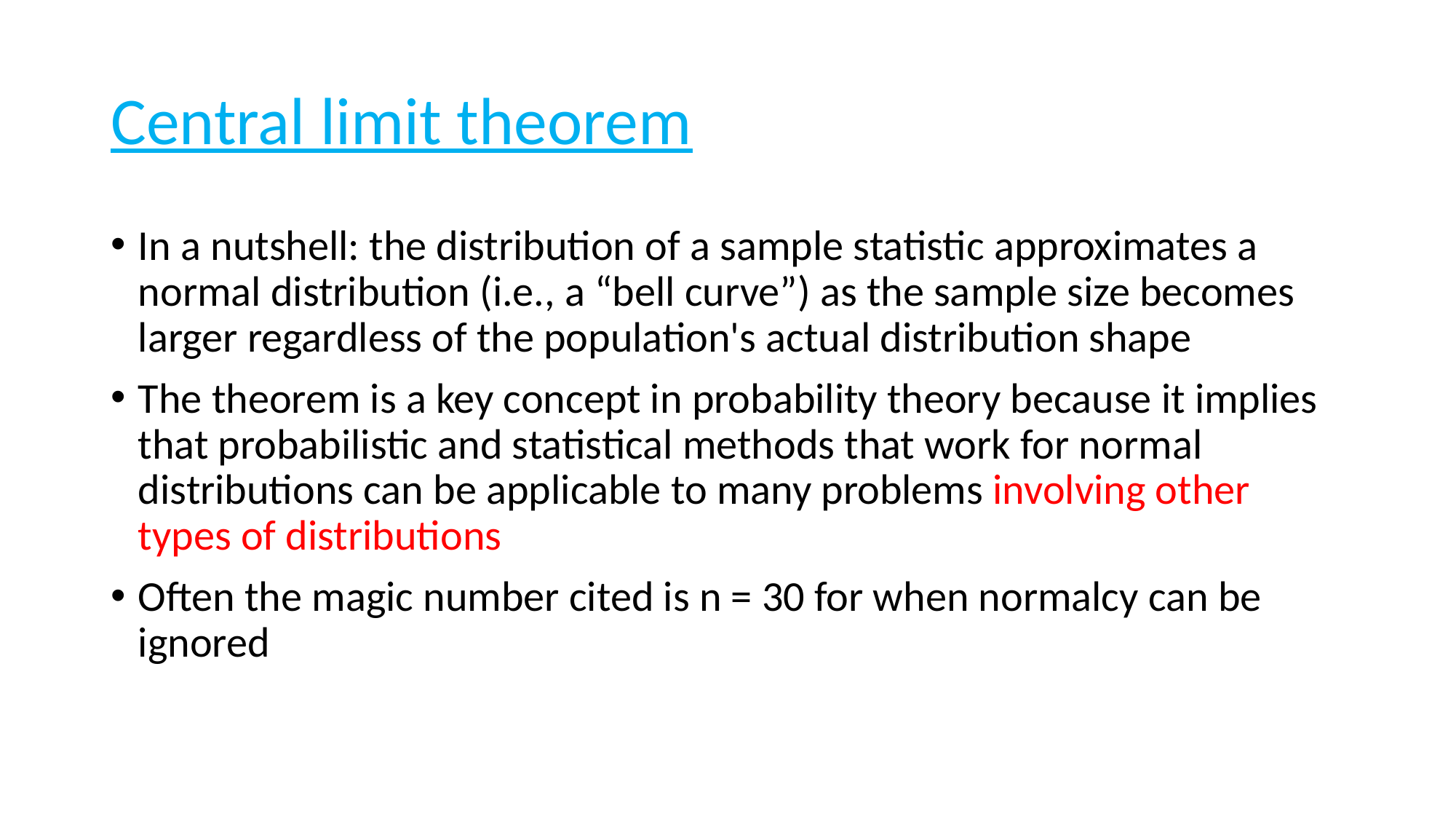

# Central limit theorem
In a nutshell: the distribution of a sample statistic approximates a normal distribution (i.e., a “bell curve”) as the sample size becomes larger regardless of the population's actual distribution shape
The theorem is a key concept in probability theory because it implies that probabilistic and statistical methods that work for normal distributions can be applicable to many problems involving other types of distributions
Often the magic number cited is n = 30 for when normalcy can be ignored